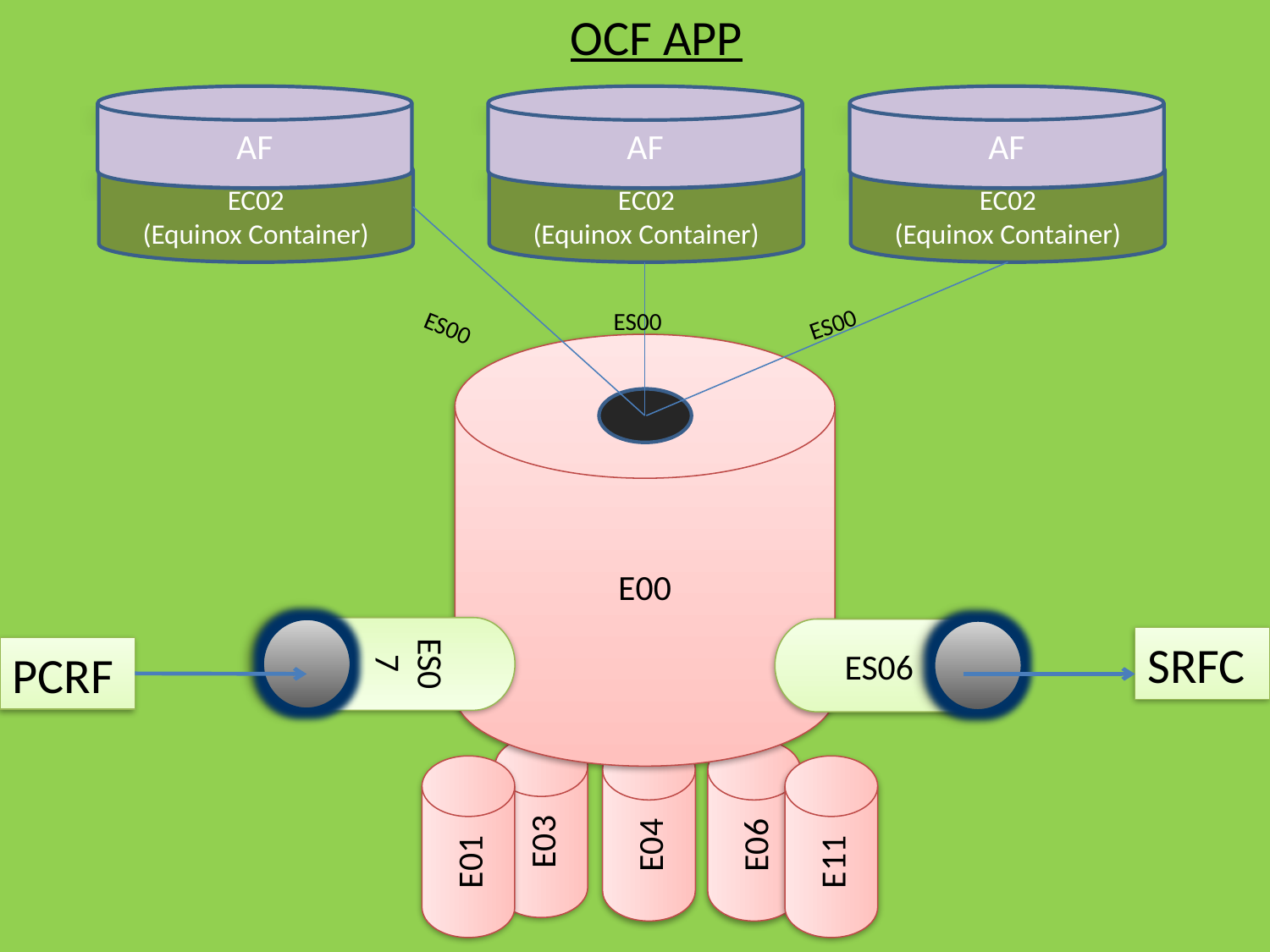

OCF APP
AF
AF
AF
EC02
(Equinox Container)
EC02
(Equinox Container)
EC02
(Equinox Container)
ES00
ES00
ES00
E00

ES07
ES06

SRFC
PCRF
E03
E04
E06
E01
E11